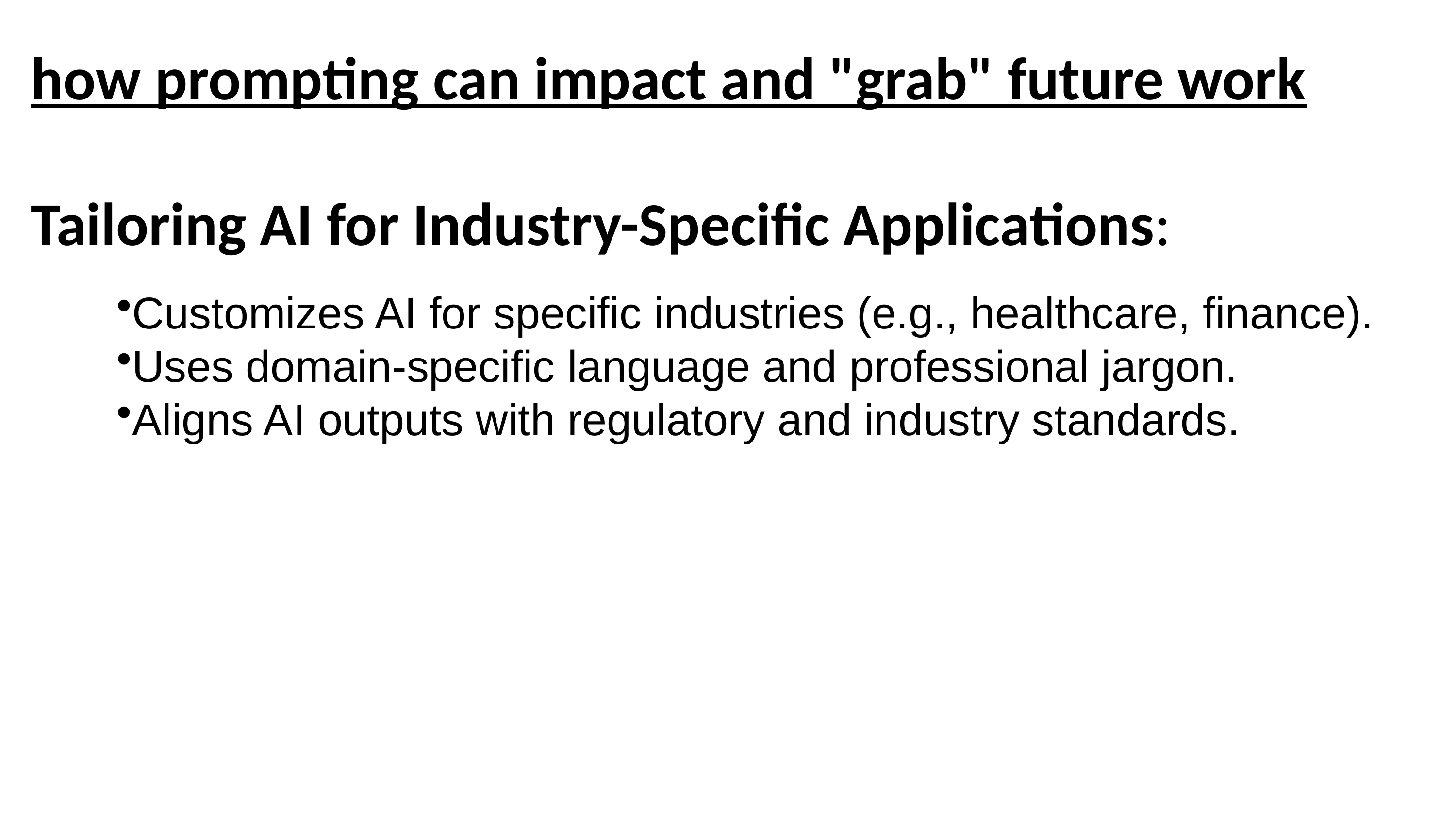

how prompting can impact and "grab" future work

Tailoring AI for Industry-Specific Applications:

Customizes AI for specific industries (e.g., healthcare, finance).
Uses domain-specific language and professional jargon.
Aligns AI outputs with regulatory and industry standards.
4
7.       Dicussion,Conclusion and Refrences